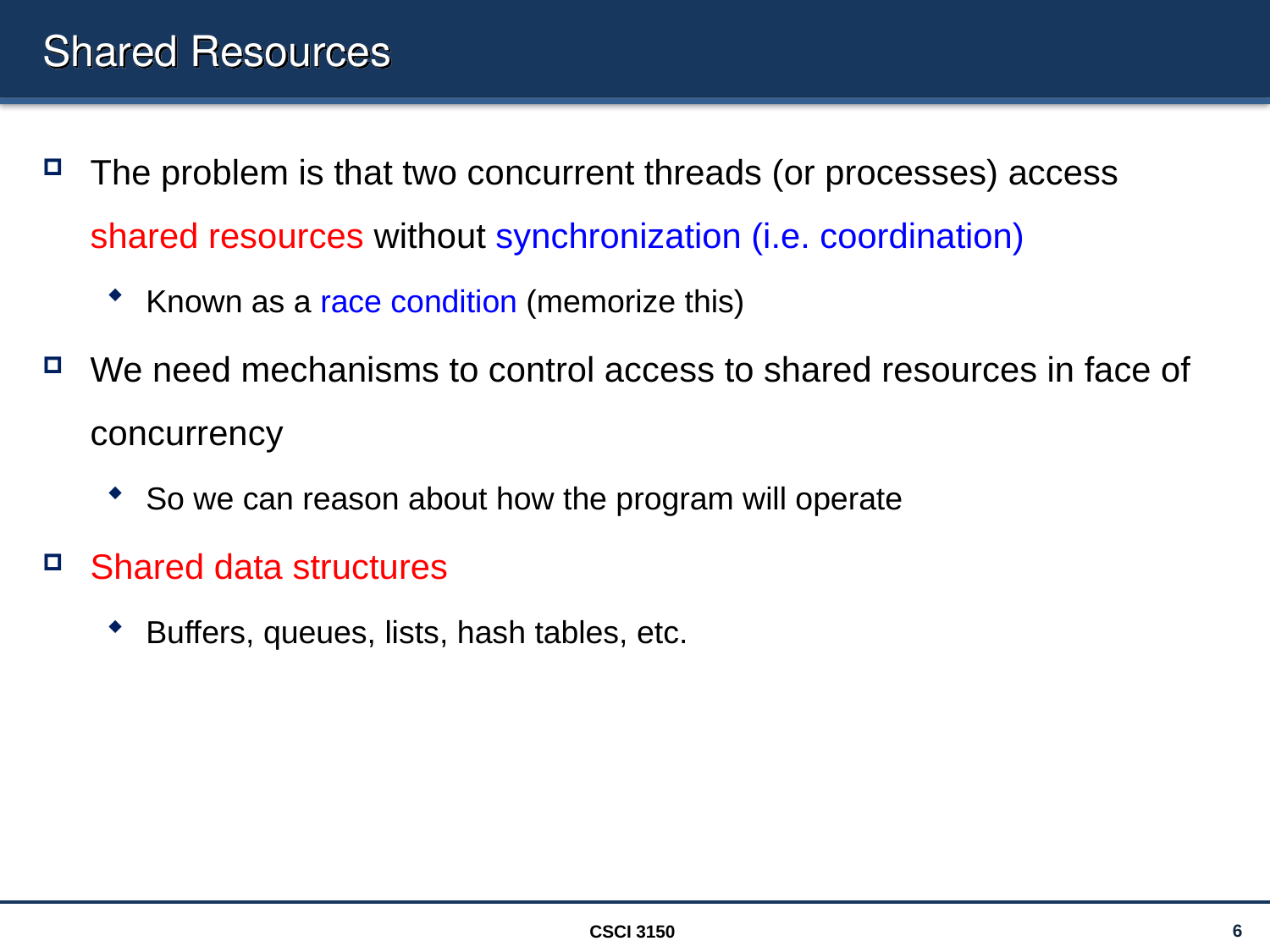

# Shared Resources
The problem is that two concurrent threads (or processes) access shared resources without synchronization (i.e. coordination)
Known as a race condition (memorize this)
We need mechanisms to control access to shared resources in face of concurrency
So we can reason about how the program will operate
Shared data structures
Buffers, queues, lists, hash tables, etc.
CSCI 3150
6